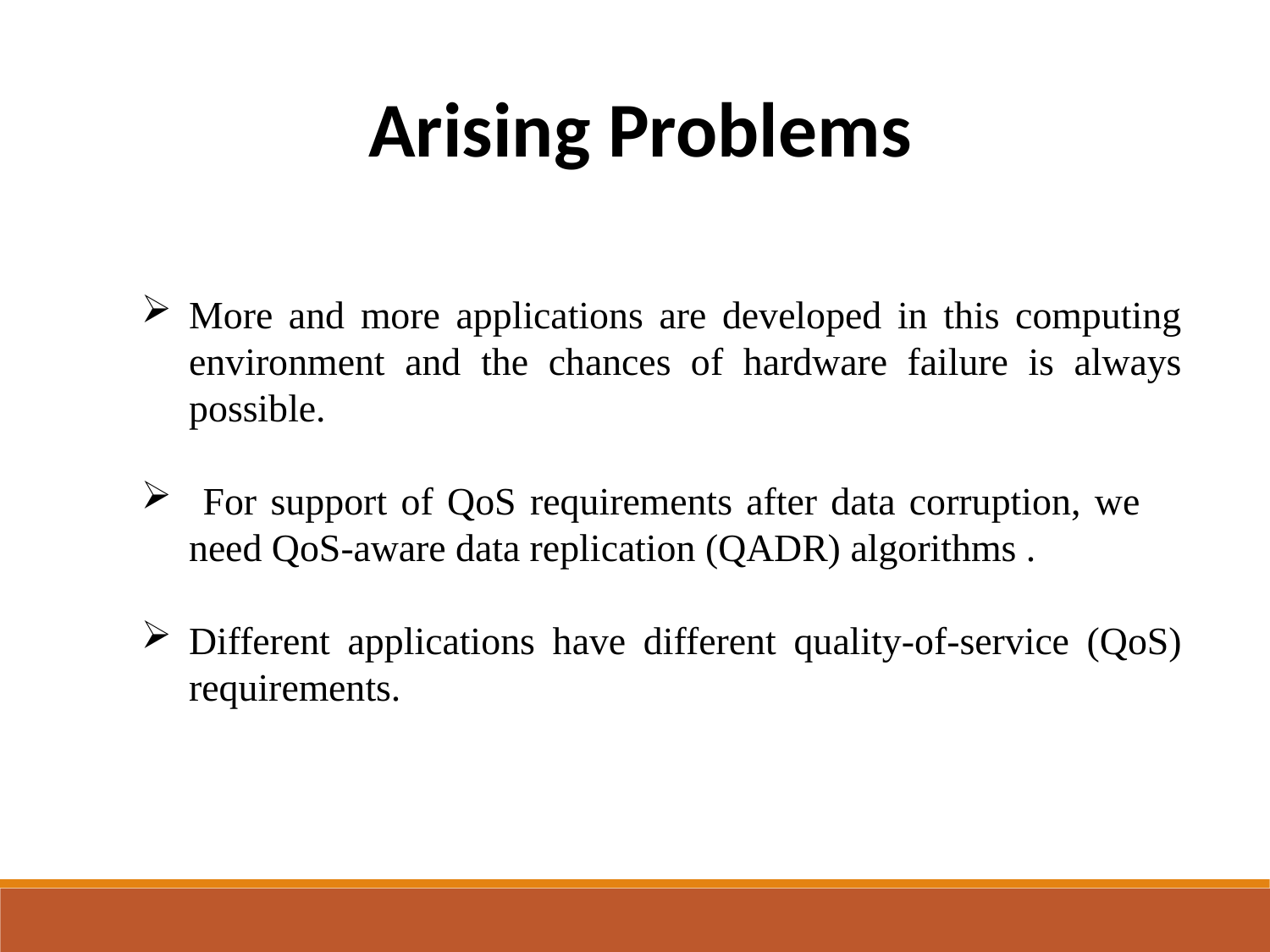

Arising Problems
More and more applications are developed in this computing environment and the chances of hardware failure is always possible.

 For support of QoS requirements after data corruption, we    need QoS-aware data replication (QADR) algorithms .

Different applications have different quality-of-service (QoS) requirements.